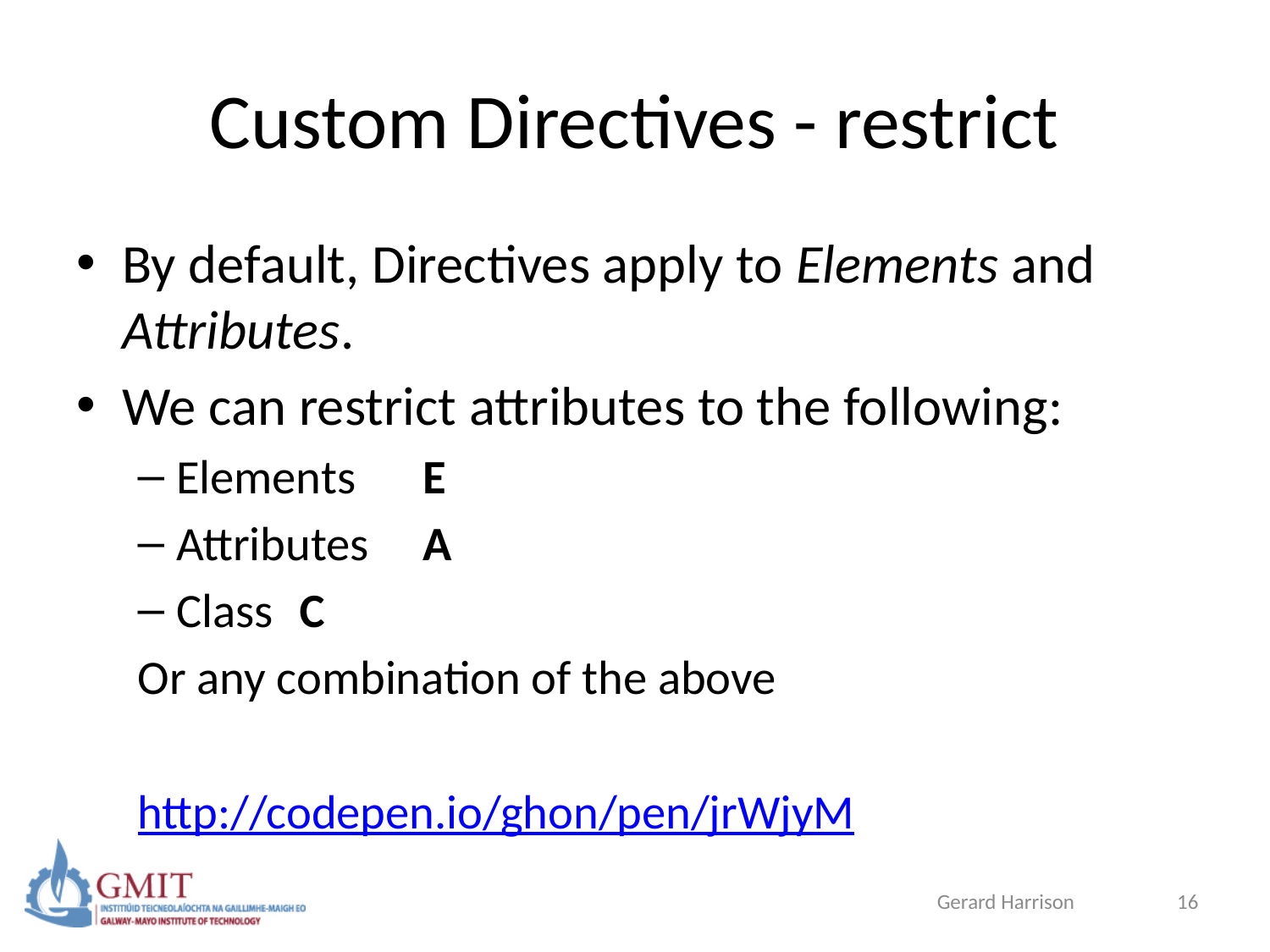

# Custom Directives - restrict
By default, Directives apply to Elements and Attributes.
We can restrict attributes to the following:
Elements 	E
Attributes	A
Class		C
Or any combination of the above

http://codepen.io/ghon/pen/jrWjyM

Gerard Harrison
16